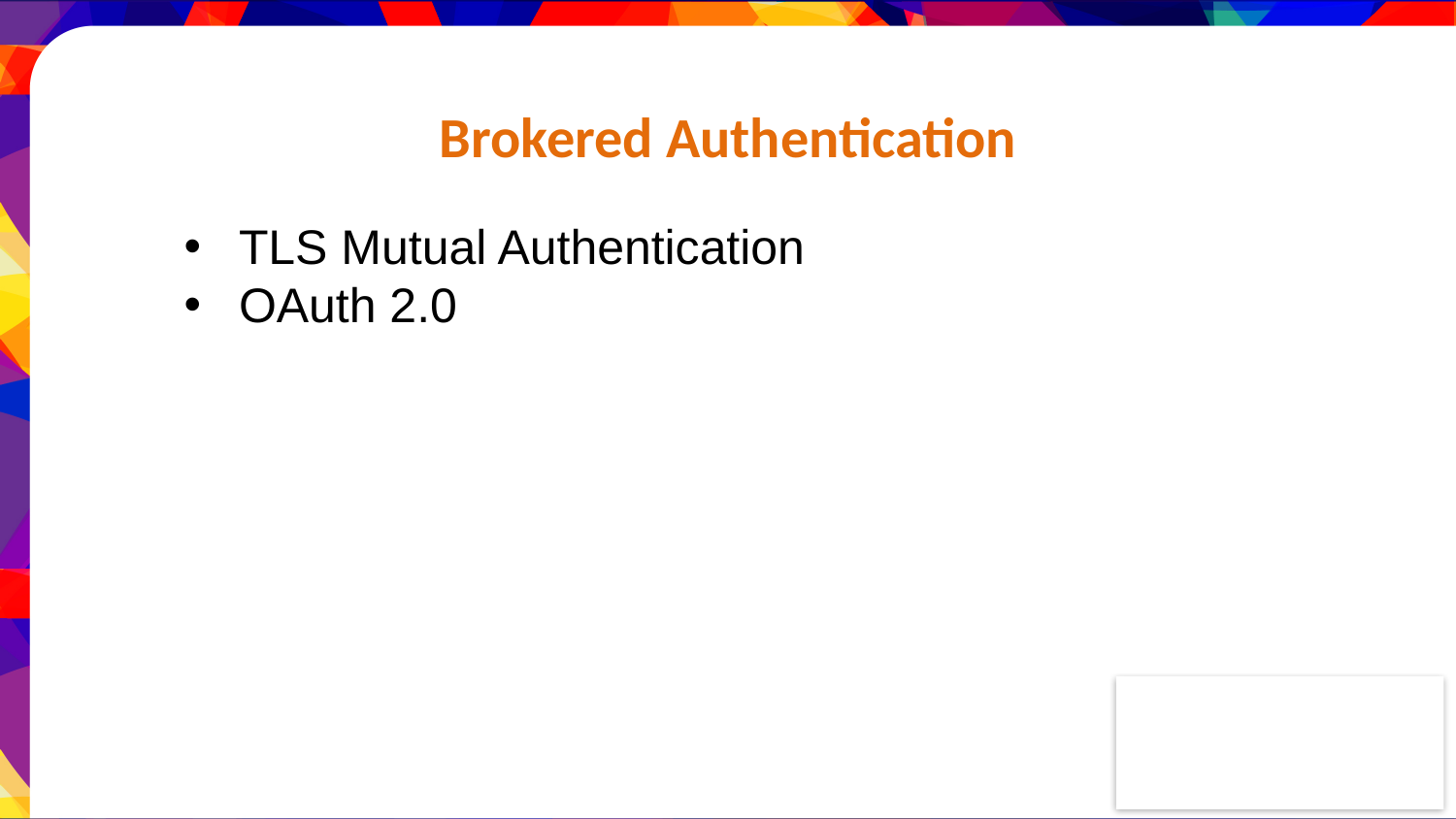

Brokered Authentication
TLS Mutual Authentication
OAuth 2.0